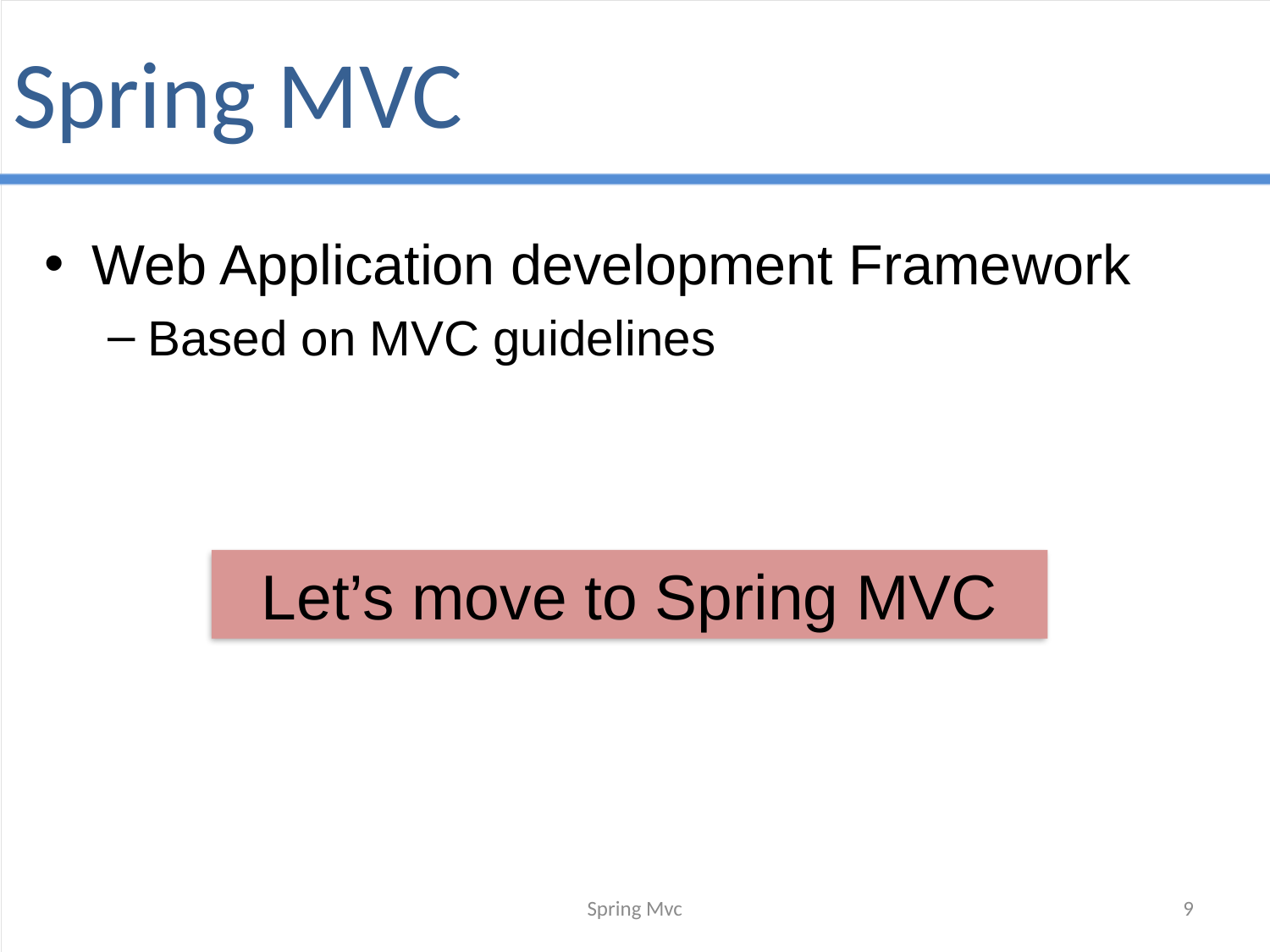

# Spring MVC
Web Application development Framework
Based on MVC guidelines
Let’s move to Spring MVC
Spring Mvc
9